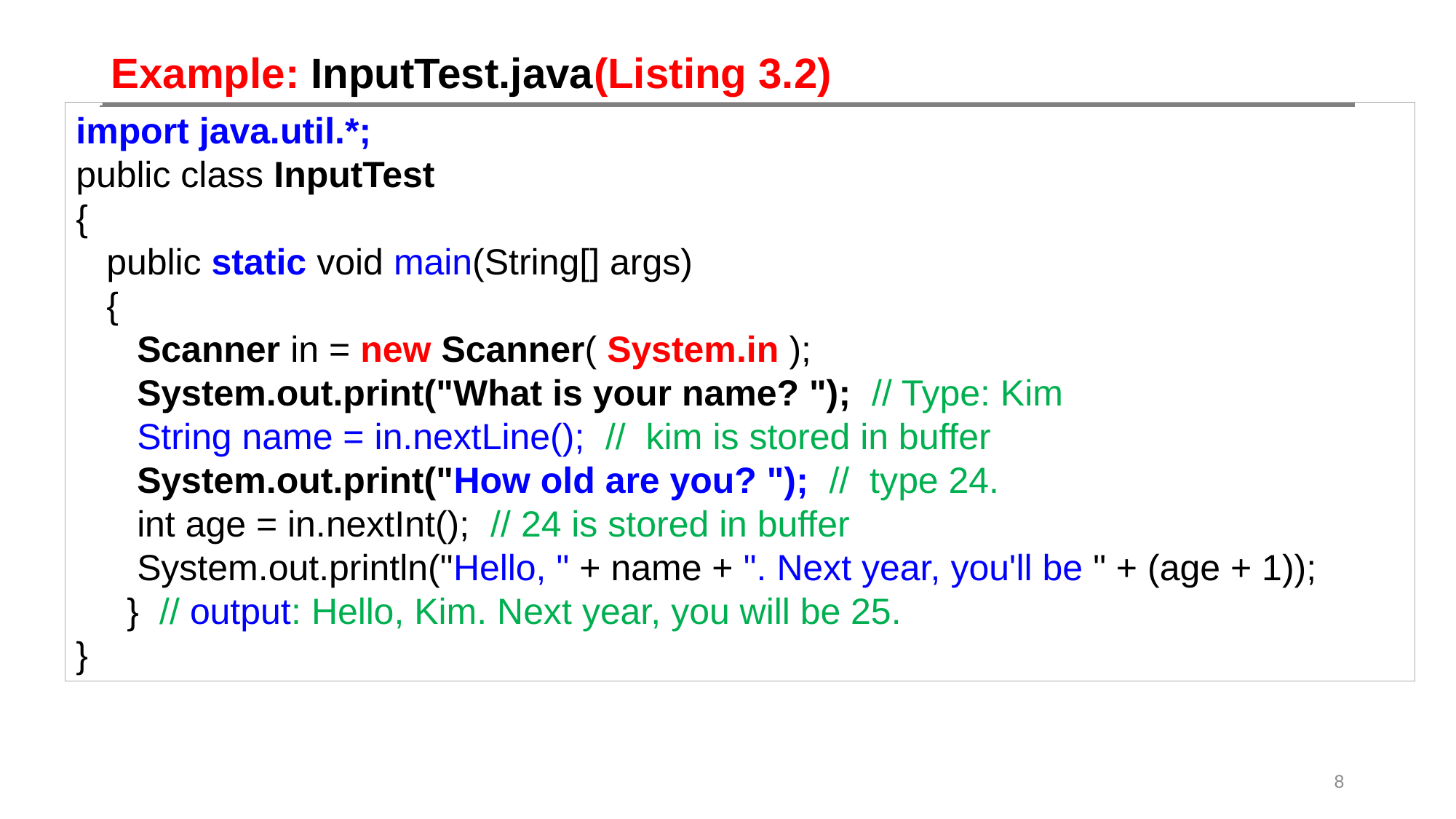

# Example: InputTest.java(Listing 3.2)
import java.util.*;
public class InputTest
{
   public static void main(String[] args)
   {
      Scanner in = new Scanner( System.in );
      System.out.print("What is your name? ");  // Type: Kim
      String name = in.nextLine();  //  kim is stored in buffer
      System.out.print("How old are you? ");  //  type 24.
      int age = in.nextInt();  // 24 is stored in buffer
      System.out.println("Hello, " + name + ". Next year, you'll be " + (age + 1));
     }  // output: Hello, Kim. Next year, you will be 25.
}
8